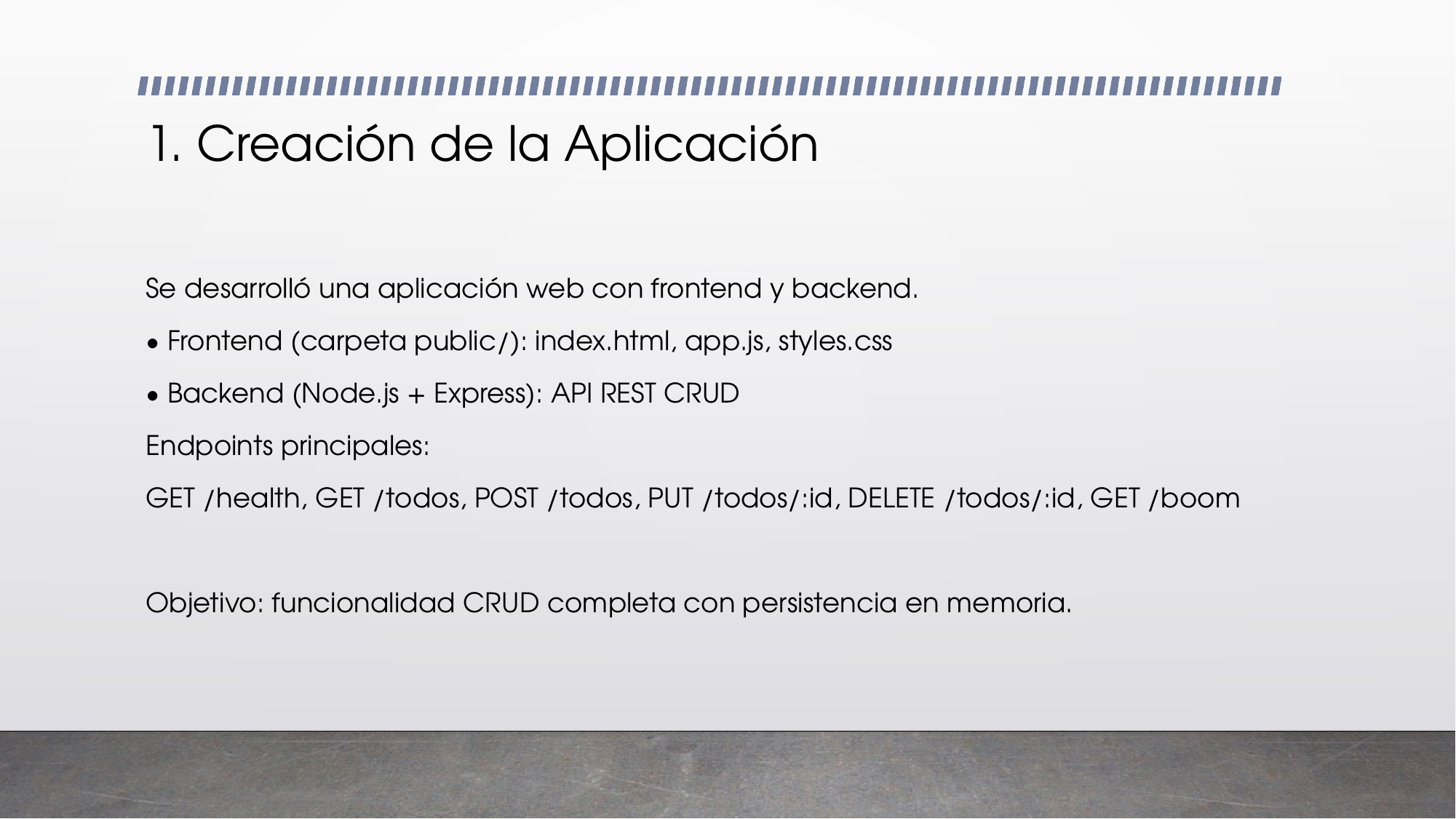

# 1. Creación de la Aplicación
Se desarrolló una aplicación web con frontend y backend.
• Frontend (carpeta public/): index.html, app.js, styles.css
• Backend (Node.js + Express): API REST CRUD
Endpoints principales:
GET /health, GET /todos, POST /todos, PUT /todos/:id, DELETE /todos/:id, GET /boom

Objetivo: funcionalidad CRUD completa con persistencia en memoria.